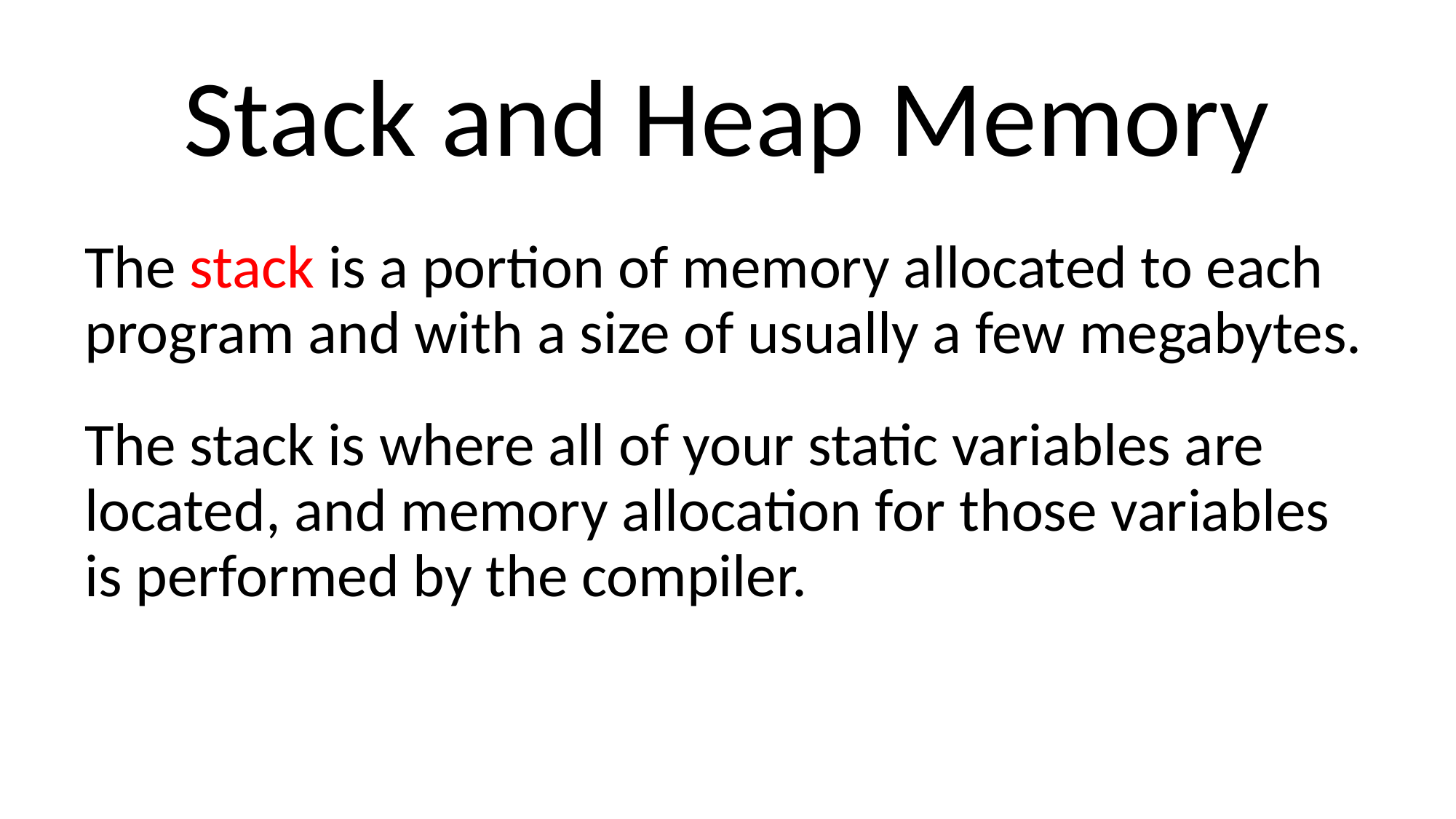

# Stack and Heap Memory
The stack is a portion of memory allocated to each program and with a size of usually a few megabytes.

The stack is where all of your static variables are located, and memory allocation for those variables is performed by the compiler.